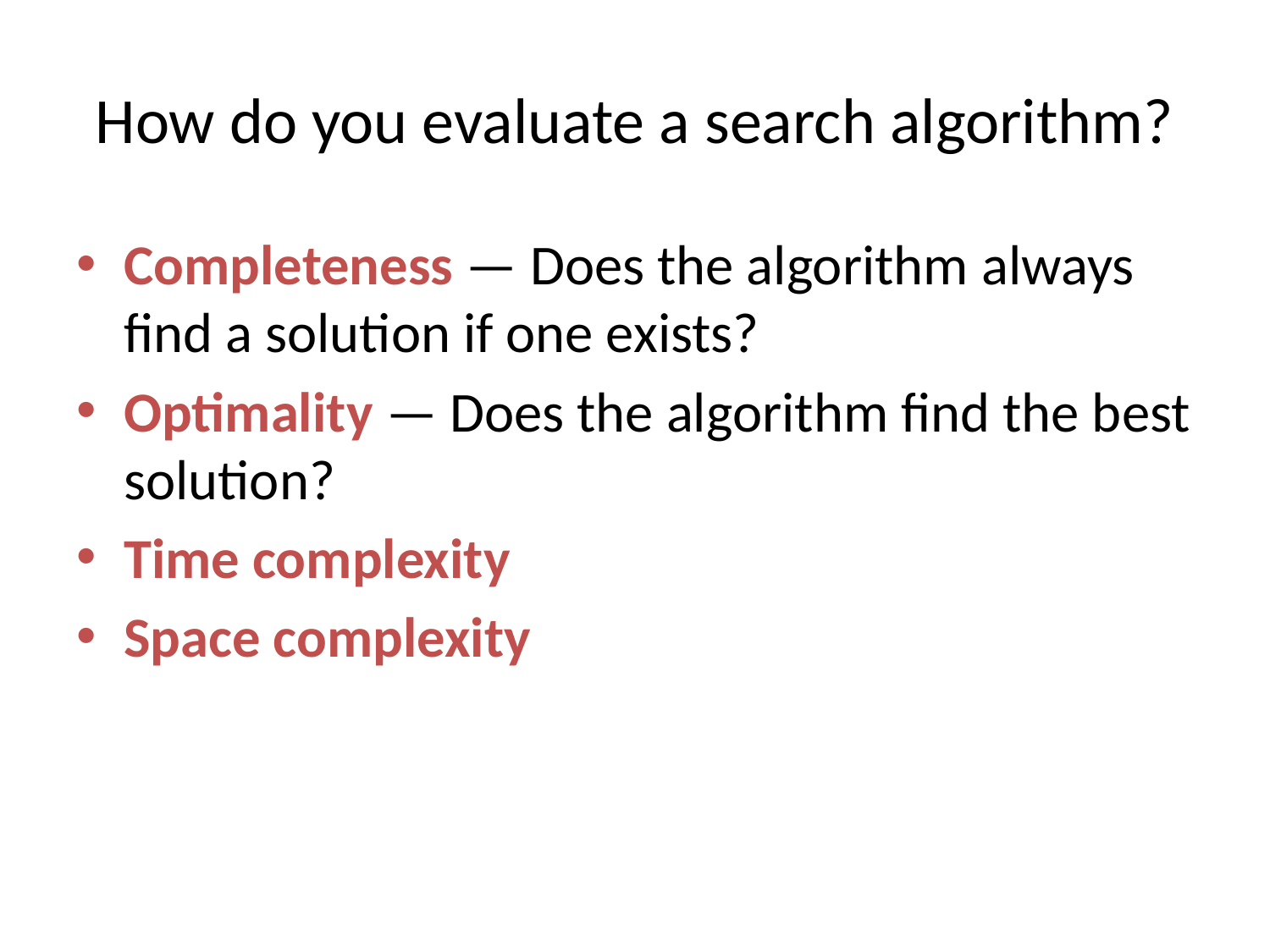

# How do you evaluate a search algorithm?
Completeness — Does the algorithm always find a solution if one exists?
Optimality — Does the algorithm find the best solution?
Time complexity
Space complexity